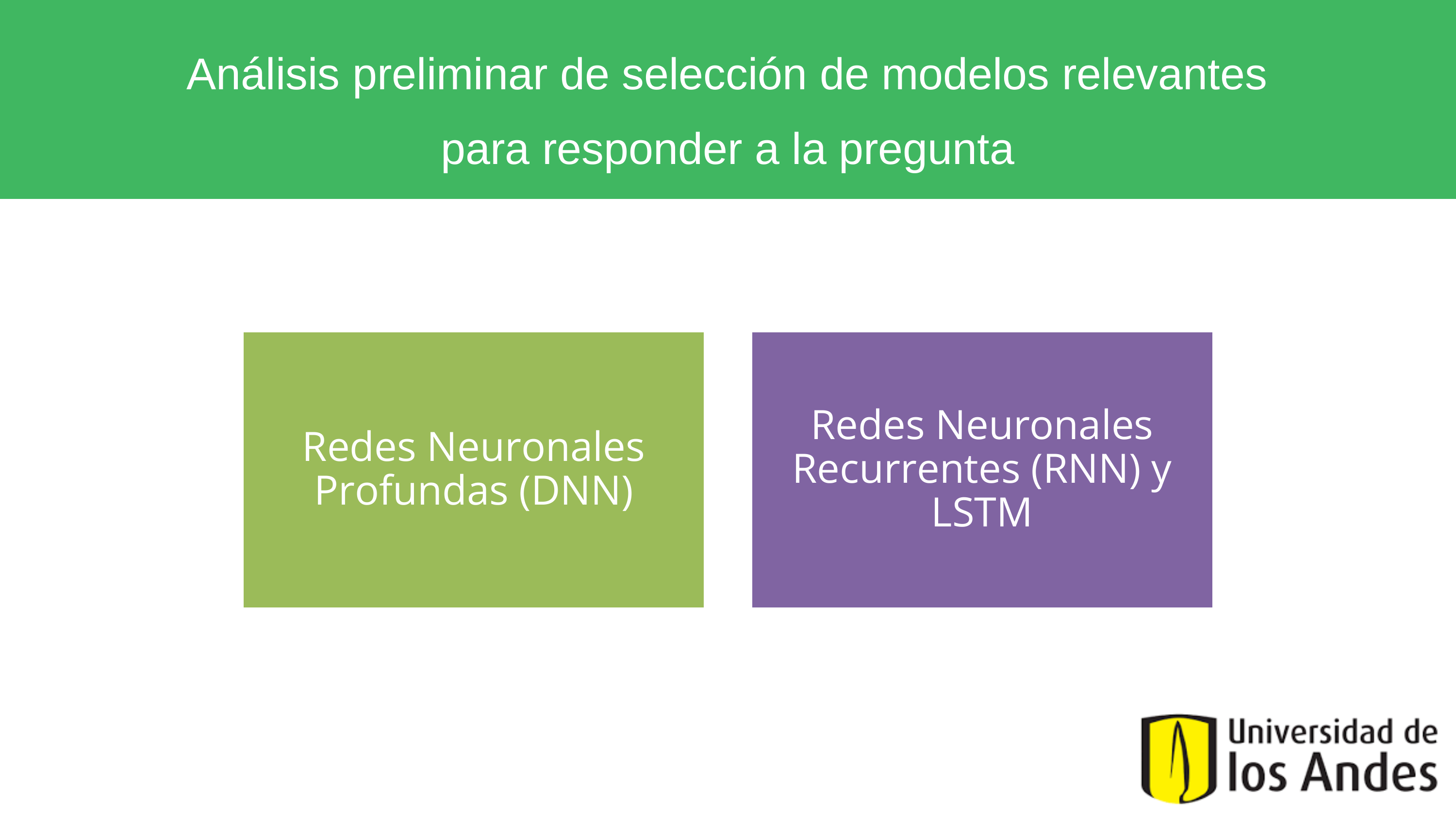

Análisis preliminar de selección de modelos relevantes para responder a la pregunta
Redes Neuronales Profundas (DNN)
Redes Neuronales Recurrentes (RNN) y LSTM